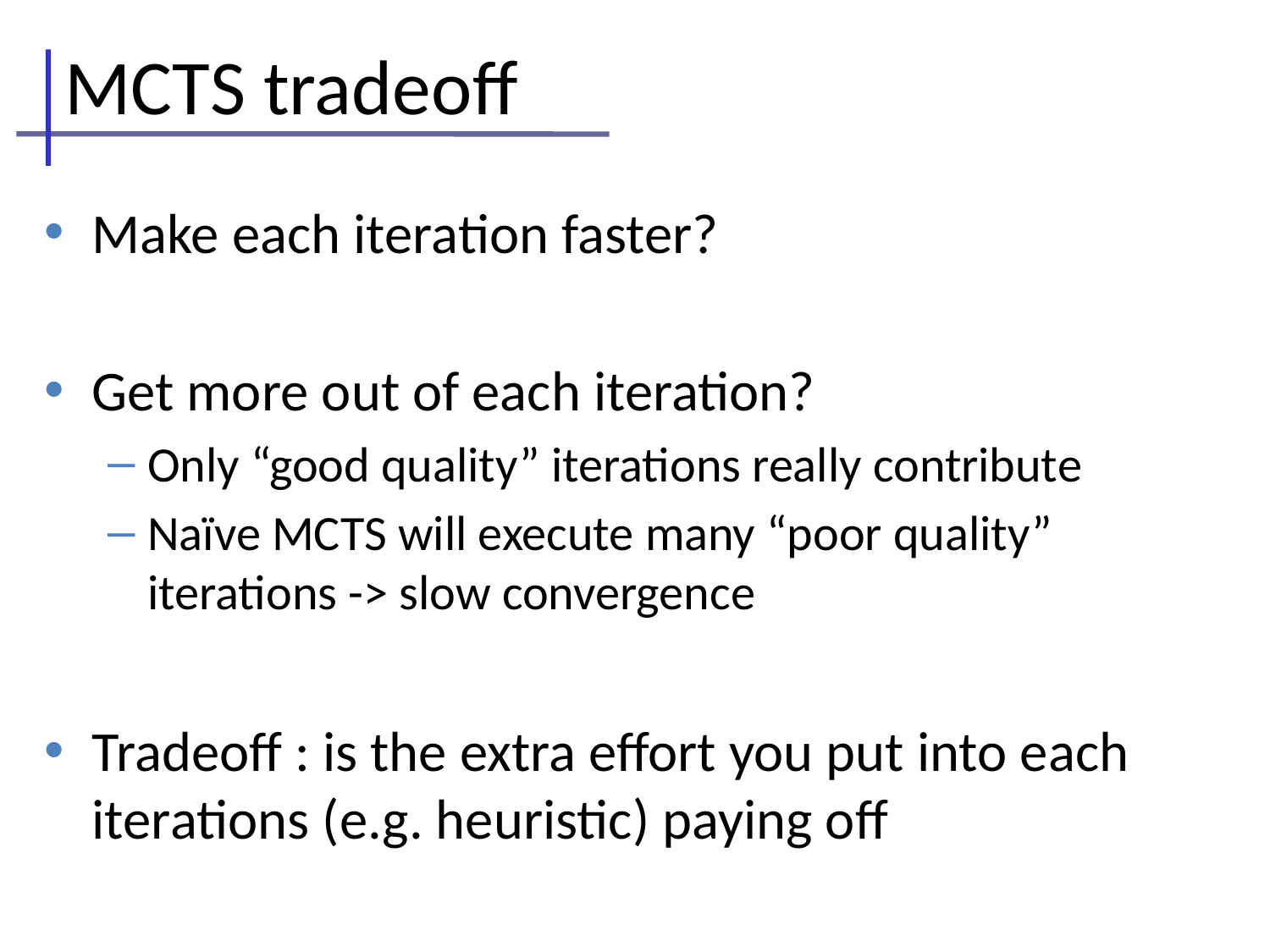

# MCTS tradeoff
Make each iteration faster?

Get more out of each iteration?
Only “good quality” iterations really contribute
Naïve MCTS will execute many “poor quality” iterations -> slow convergence

Tradeoff : is the extra effort you put into each iterations (e.g. heuristic) paying off